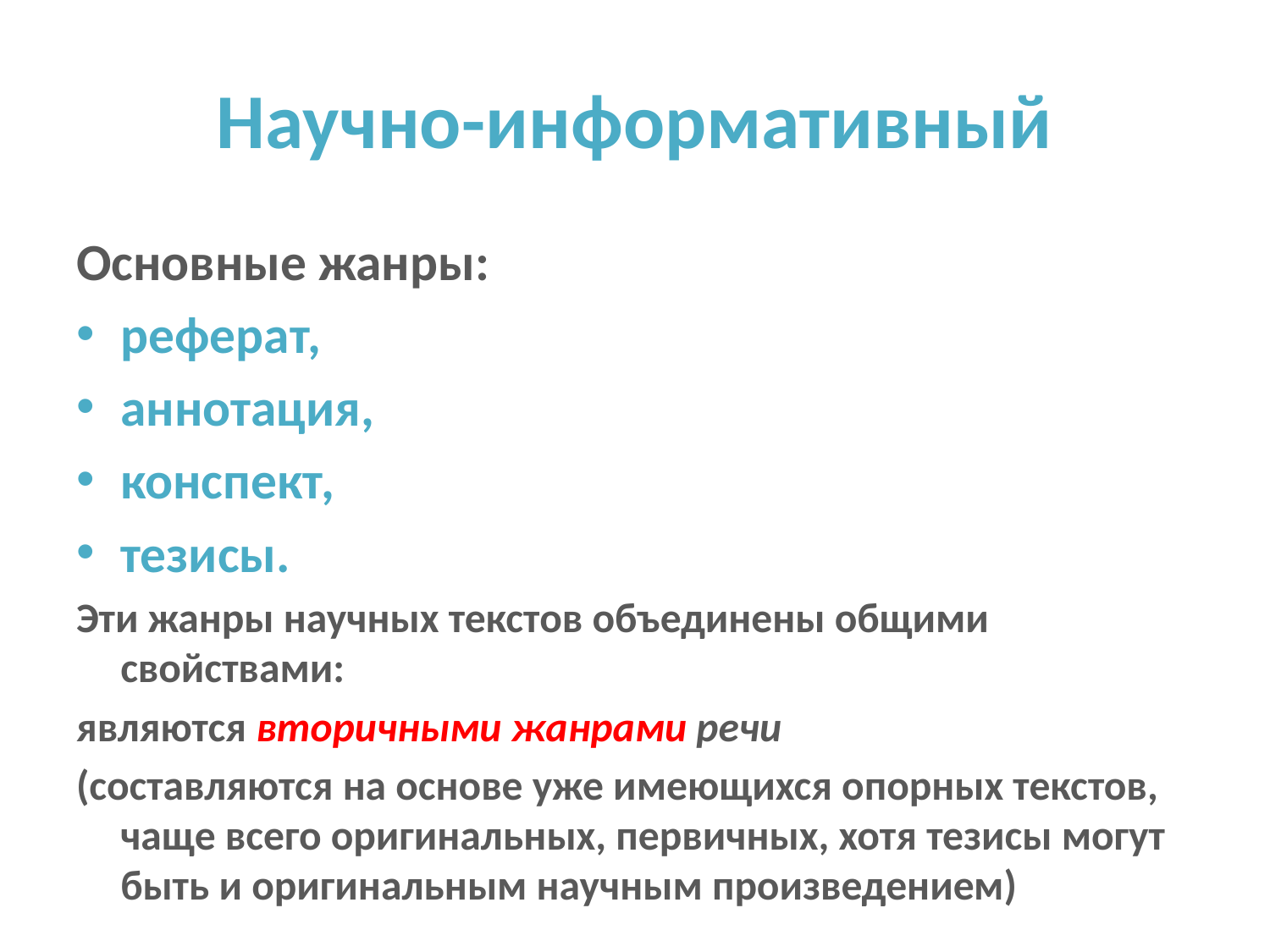

# Научно-информативный
Основные жанры:
реферат,
аннотация,
конспект,
тезисы.
Эти жанры научных текстов объединены общими свойствами:
являются вторичными жанрами речи
(составляются на основе уже имеющихся опорных текстов, чаще всего оригинальных, первичных, хотя тезисы могут быть и оригинальным научным произведением)